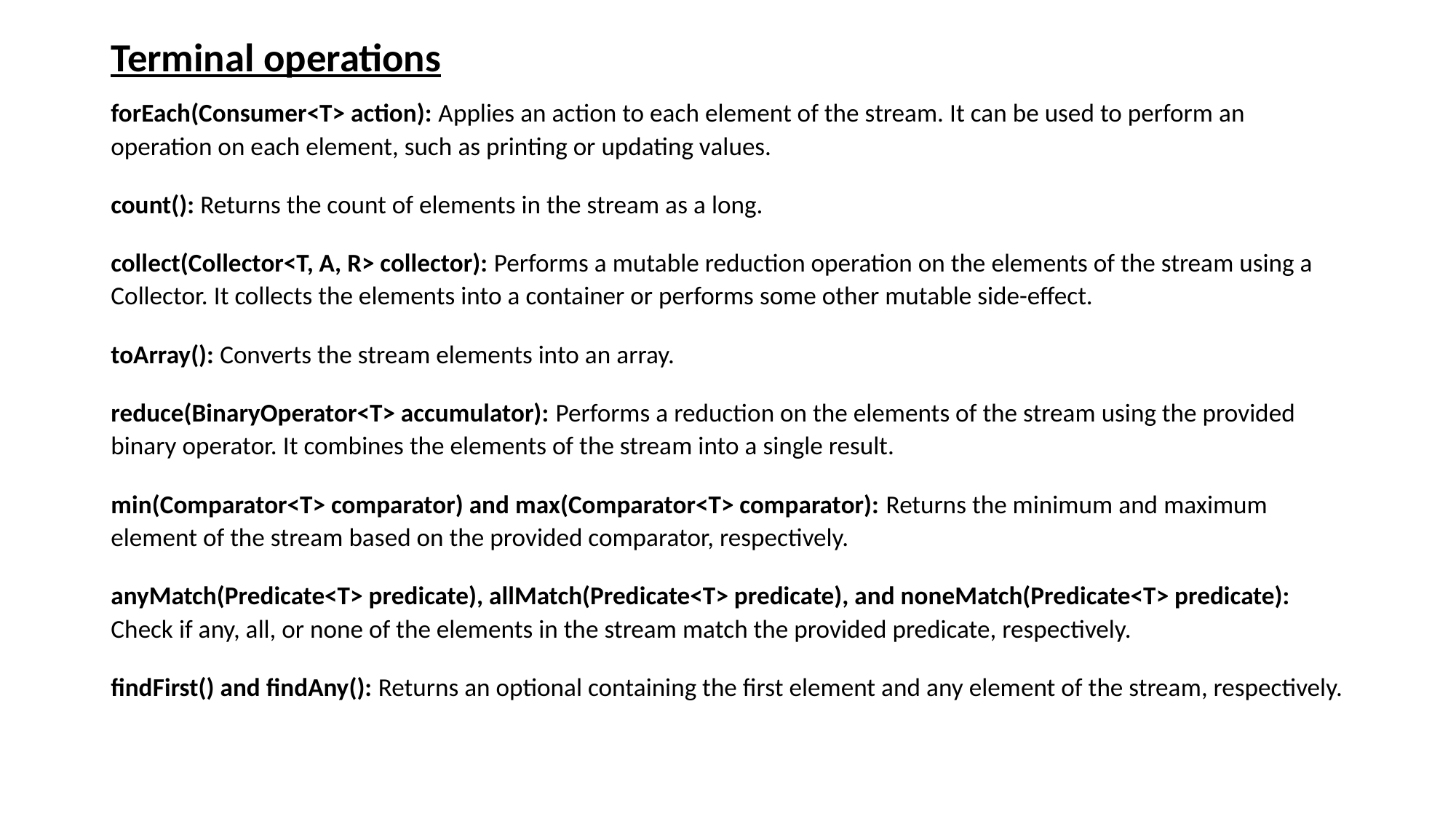

Terminal operations
forEach(Consumer<T> action): Applies an action to each element of the stream. It can be used to perform an operation on each element, such as printing or updating values.
count(): Returns the count of elements in the stream as a long.
collect(Collector<T, A, R> collector): Performs a mutable reduction operation on the elements of the stream using a Collector. It collects the elements into a container or performs some other mutable side-effect.
toArray(): Converts the stream elements into an array.
reduce(BinaryOperator<T> accumulator): Performs a reduction on the elements of the stream using the provided binary operator. It combines the elements of the stream into a single result.
min(Comparator<T> comparator) and max(Comparator<T> comparator): Returns the minimum and maximum element of the stream based on the provided comparator, respectively.
anyMatch(Predicate<T> predicate), allMatch(Predicate<T> predicate), and noneMatch(Predicate<T> predicate): Check if any, all, or none of the elements in the stream match the provided predicate, respectively.
findFirst() and findAny(): Returns an optional containing the first element and any element of the stream, respectively.